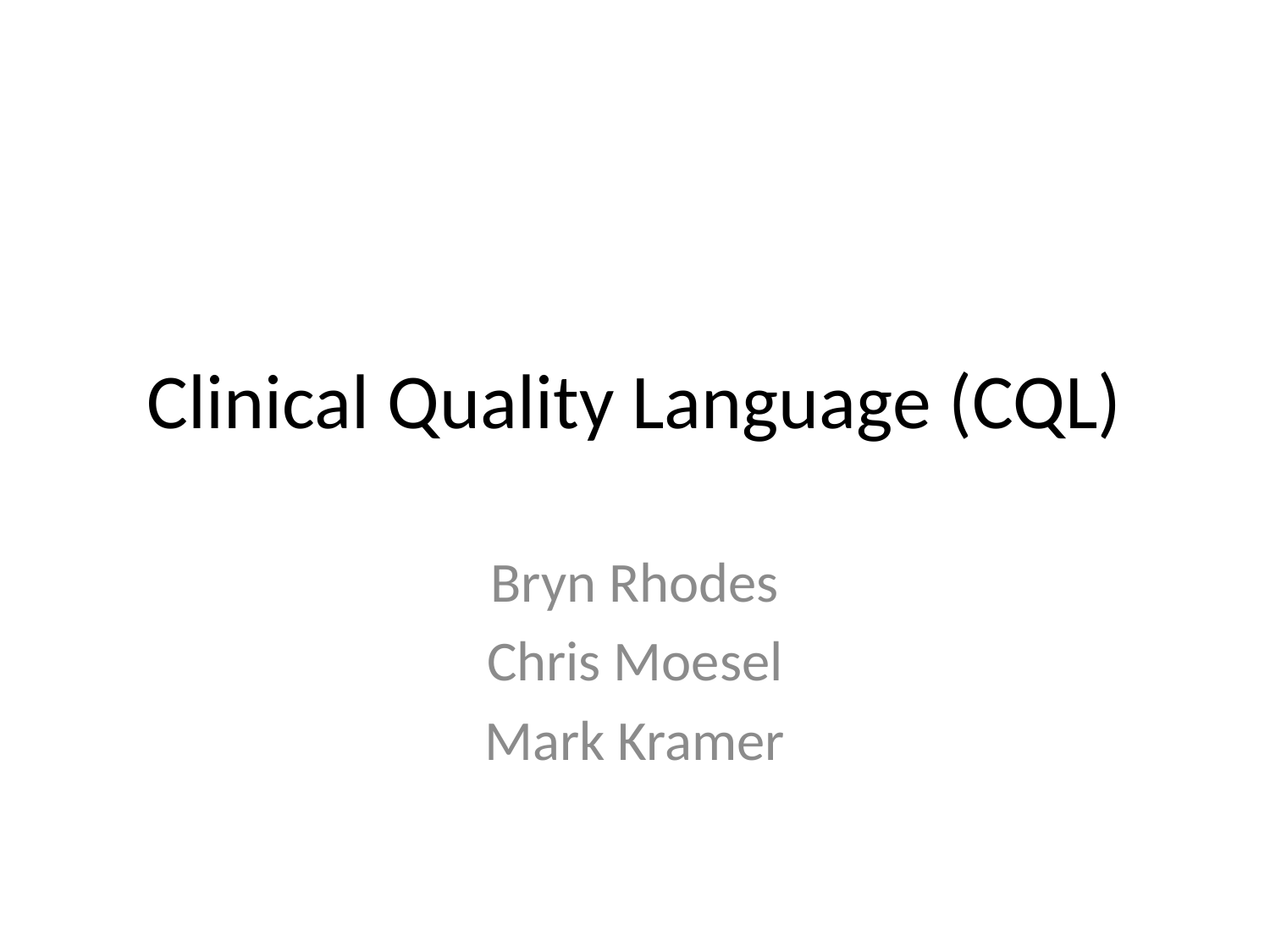

# Clinical Quality Language (CQL)
Bryn Rhodes
Chris Moesel
Mark Kramer